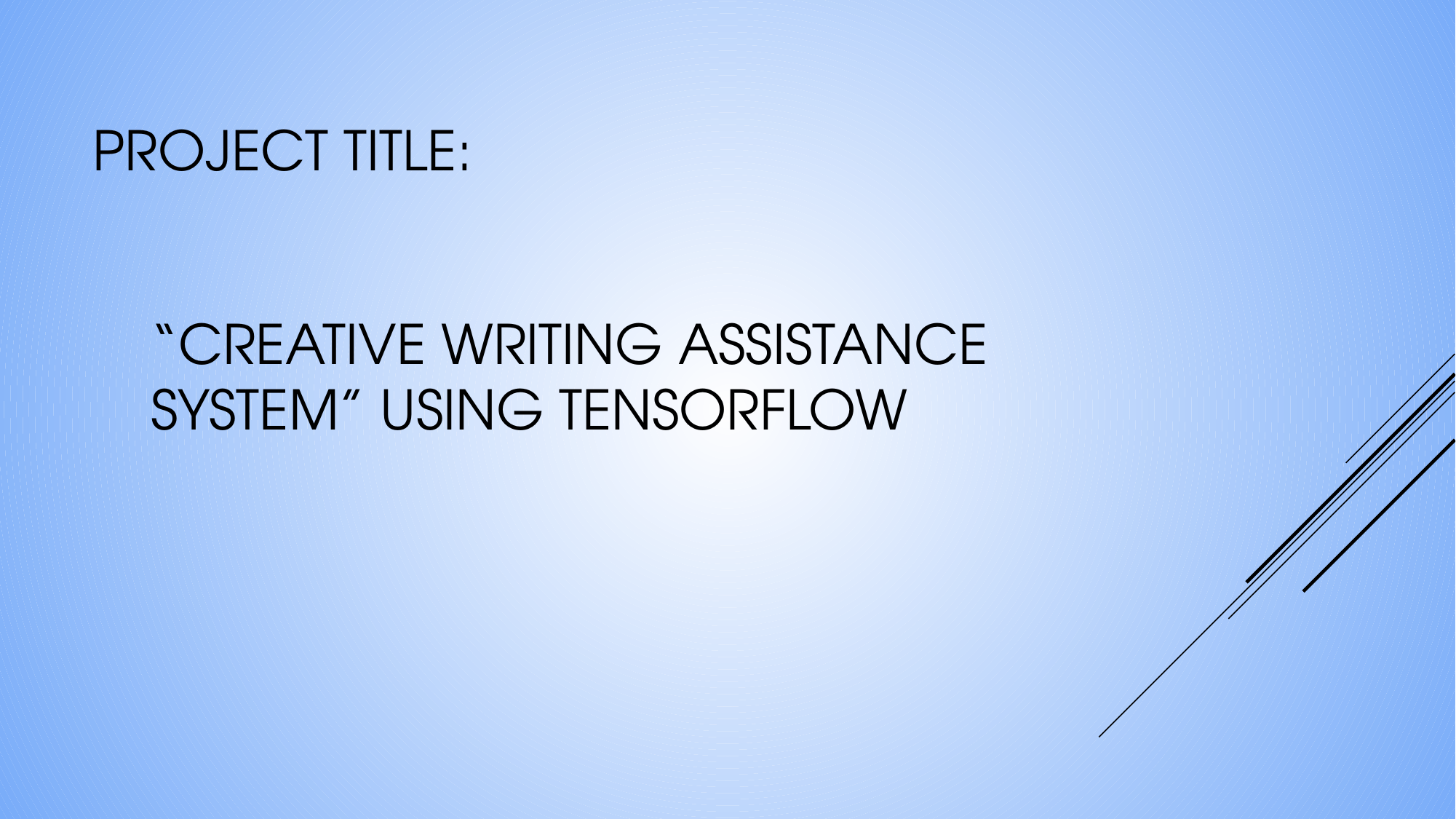

# PROJECT TITLE:
“CREATIVE WRITING ASSISTANCE SYSTEM” USING TENSORFLOW